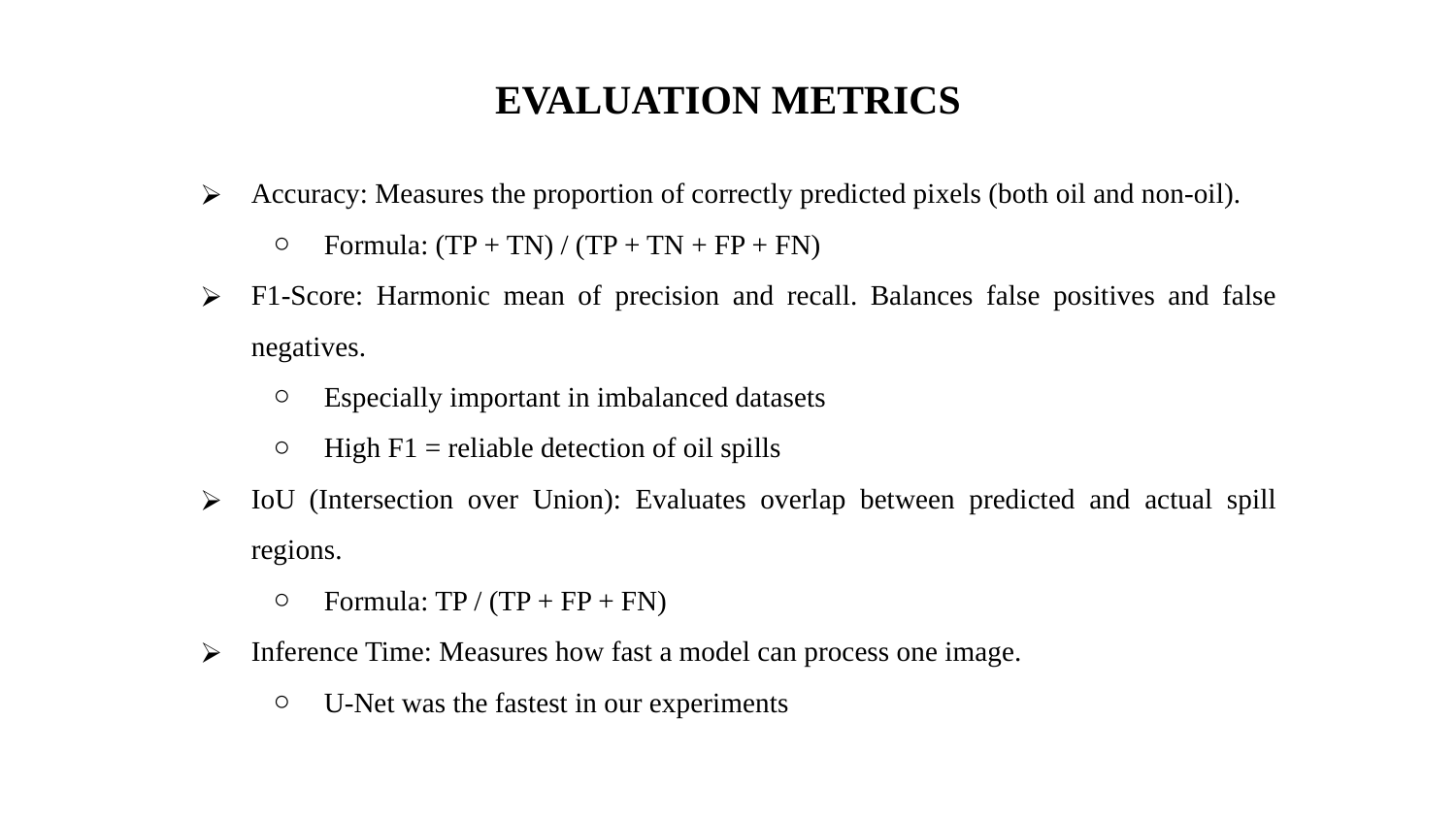

EVALUATION METRICS
Accuracy: Measures the proportion of correctly predicted pixels (both oil and non-oil).
Formula: (TP + TN) / (TP + TN + FP + FN)
F1-Score: Harmonic mean of precision and recall. Balances false positives and false negatives.
Especially important in imbalanced datasets
High F1 = reliable detection of oil spills
IoU (Intersection over Union): Evaluates overlap between predicted and actual spill regions.
Formula: TP / (TP + FP + FN)
Inference Time: Measures how fast a model can process one image.
U-Net was the fastest in our experiments